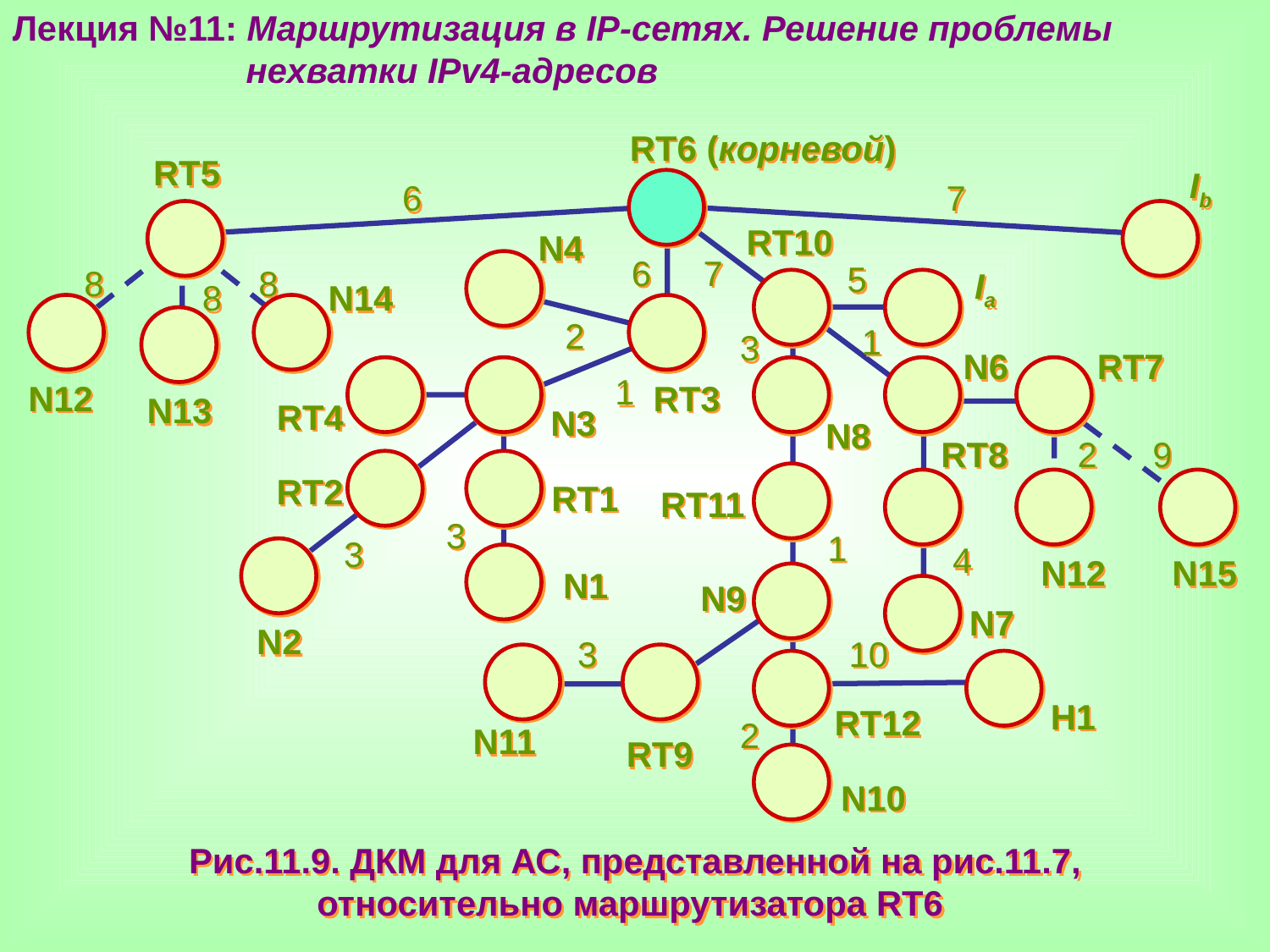

Лекция №11: Маршрутизация в IP-сетях. Решение проблемы
                        нехватки IPv4-адресов
RT6 (корневой)
RT5
Ib

6
7

RT10
N4

6
7
5
8
8
Ia

8
N14

2
1
3

N6
RT7

1
N12
RT3
N13
RT4

N3

N8
RT8
2
9

RT2

RT1
RT11
3
1
3

4

N12
N15
N1

N9

N7
N2
3
10

H1
RT12
2
N11
RT9

N10
Рис.11.9. ДКМ для АС, представленной на рис.11.7,
относительно маршрутизатора RT6